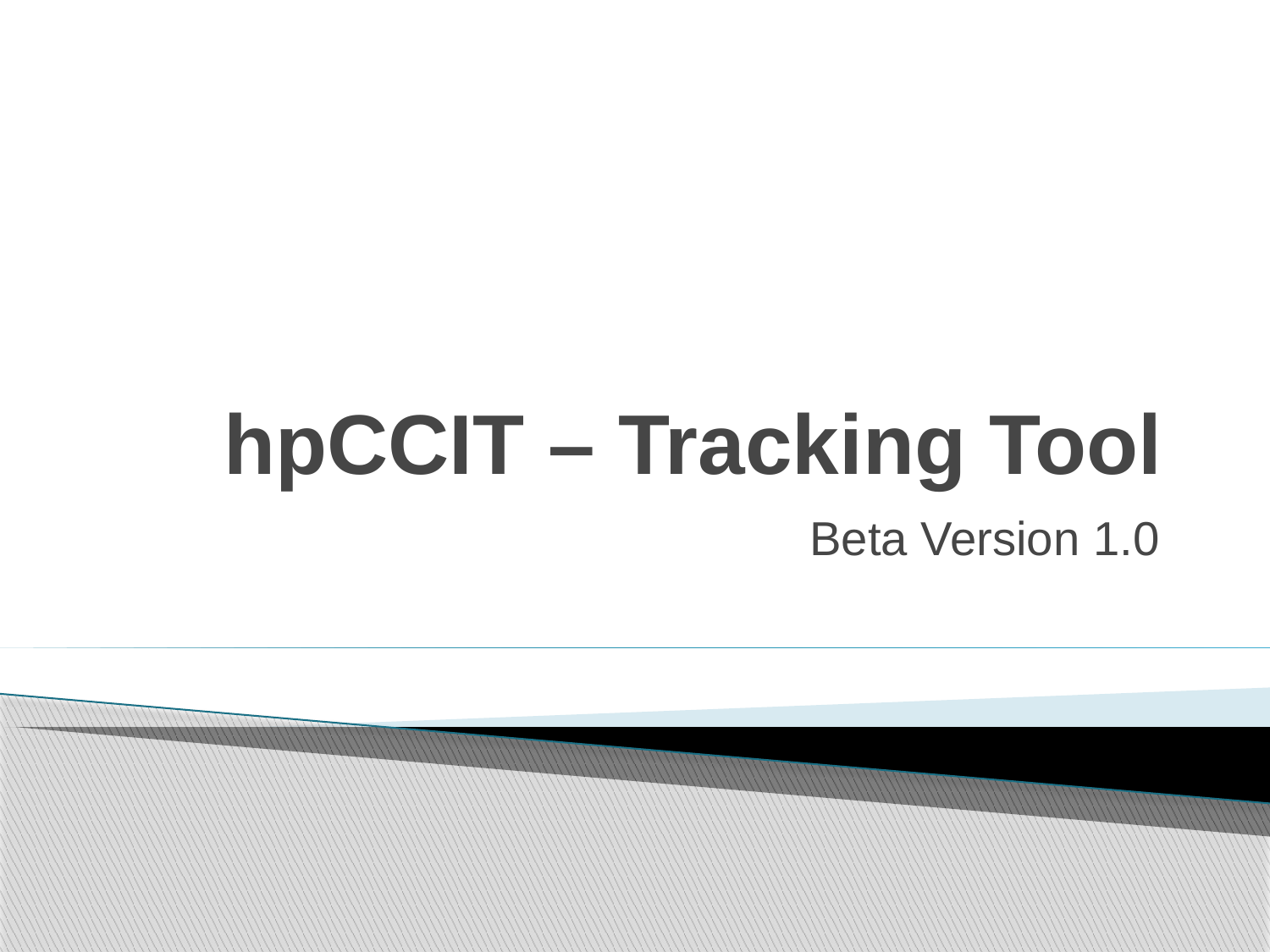

# hpCCIT – Tracking Tool
Beta Version 1.0